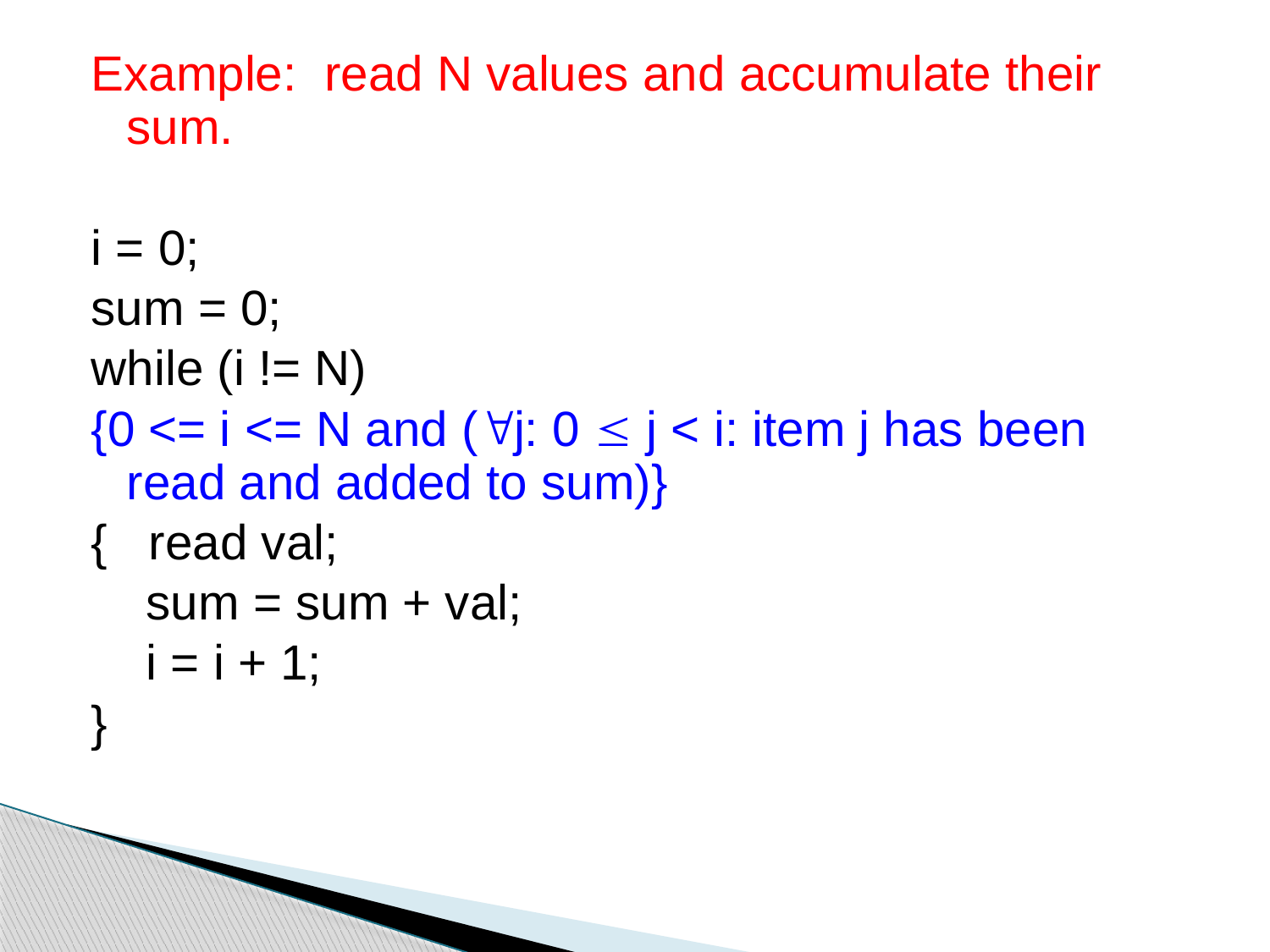

Example:  read N values and accumulate their sum.

i = 0;
sum = 0;
while (i != N)
{0 <= i <= N and (∀j: 0 ≤ j < i: item j has been read and added to sum)}
{   read val;
    sum = sum + val;
    i = i + 1;
}